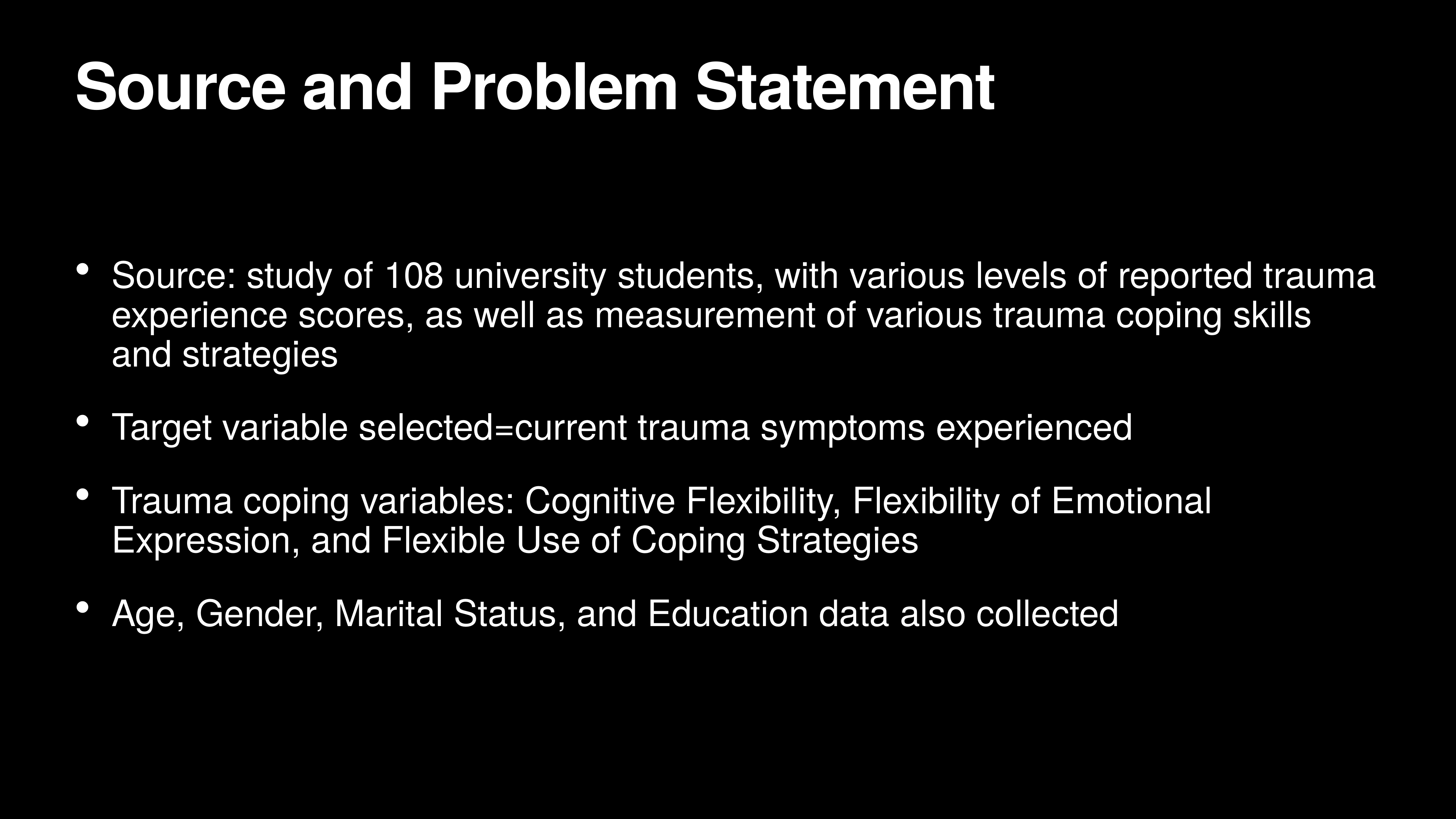

# Source and Problem Statement

Source: study of 108 university students, with various levels of reported trauma experience scores, as well as measurement of various trauma coping skills and strategies
Target variable selected=current trauma symptoms experienced
Trauma coping variables: Cognitive Flexibility, Flexibility of Emotional Expression, and Flexible Use of Coping Strategies
Age, Gender, Marital Status, and Education data also collected